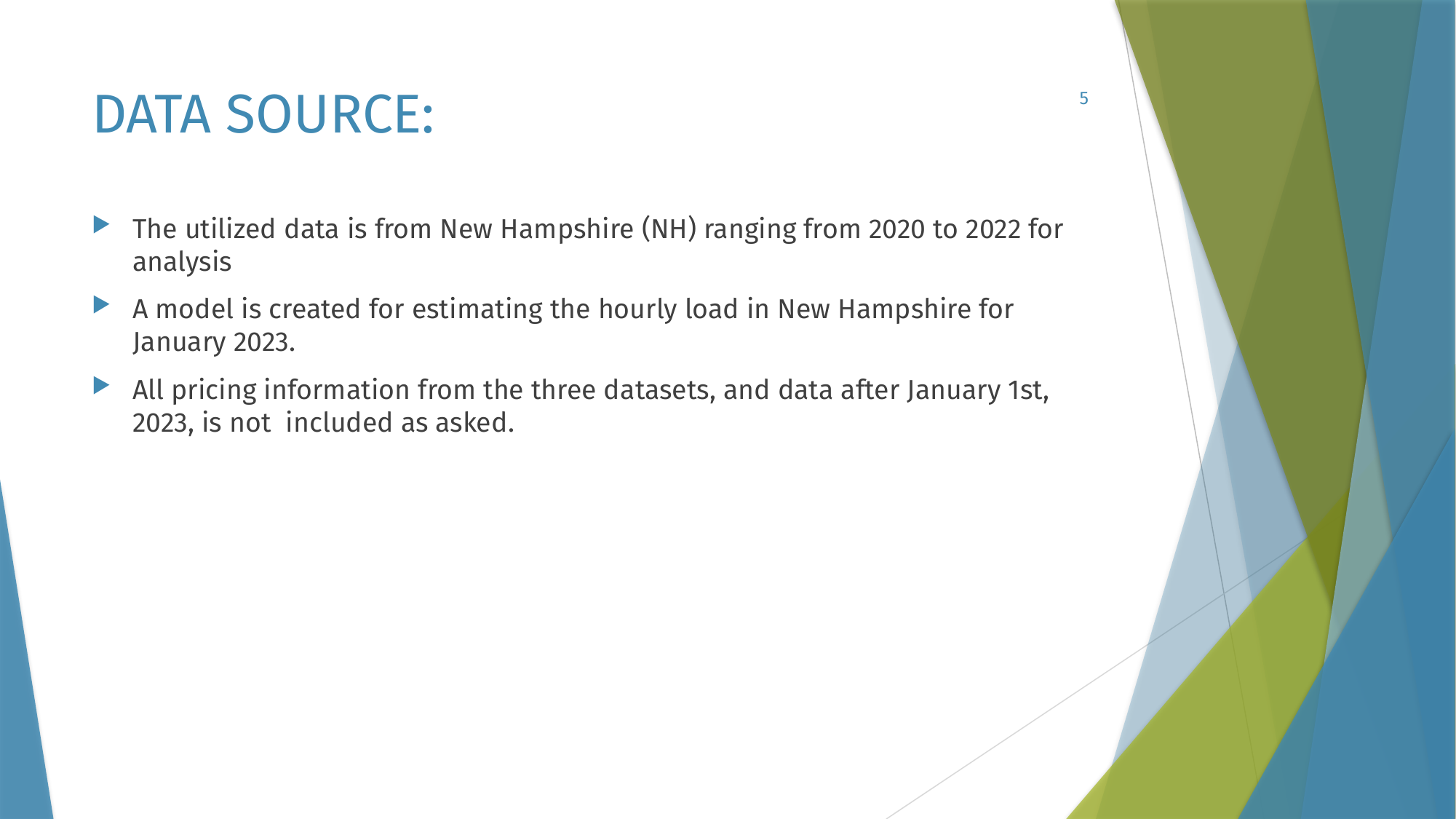

# DATA SOURCE:
5
The utilized data is from New Hampshire (NH) ranging from 2020 to 2022 for  analysis
A model is created for estimating the hourly load in New Hampshire for January 2023.
All pricing information from the three datasets, and data after January 1st, 2023, is not  included as asked.